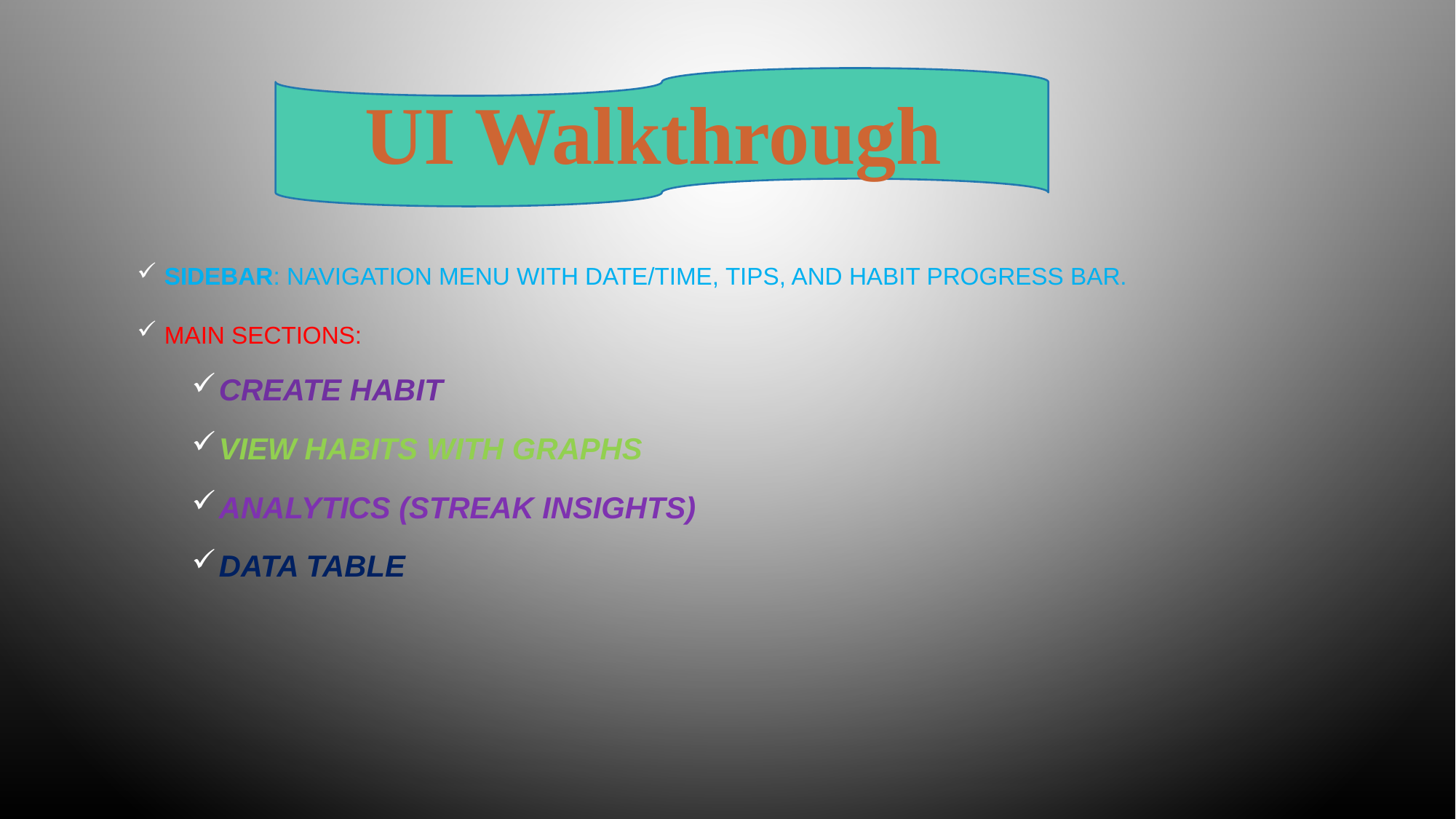

UI Walkthrough
Sidebar: Navigation menu with date/time, tips, and habit progress bar.
Main Sections:
Create Habit
View Habits with Graphs
Analytics (Streak Insights)
Data Table